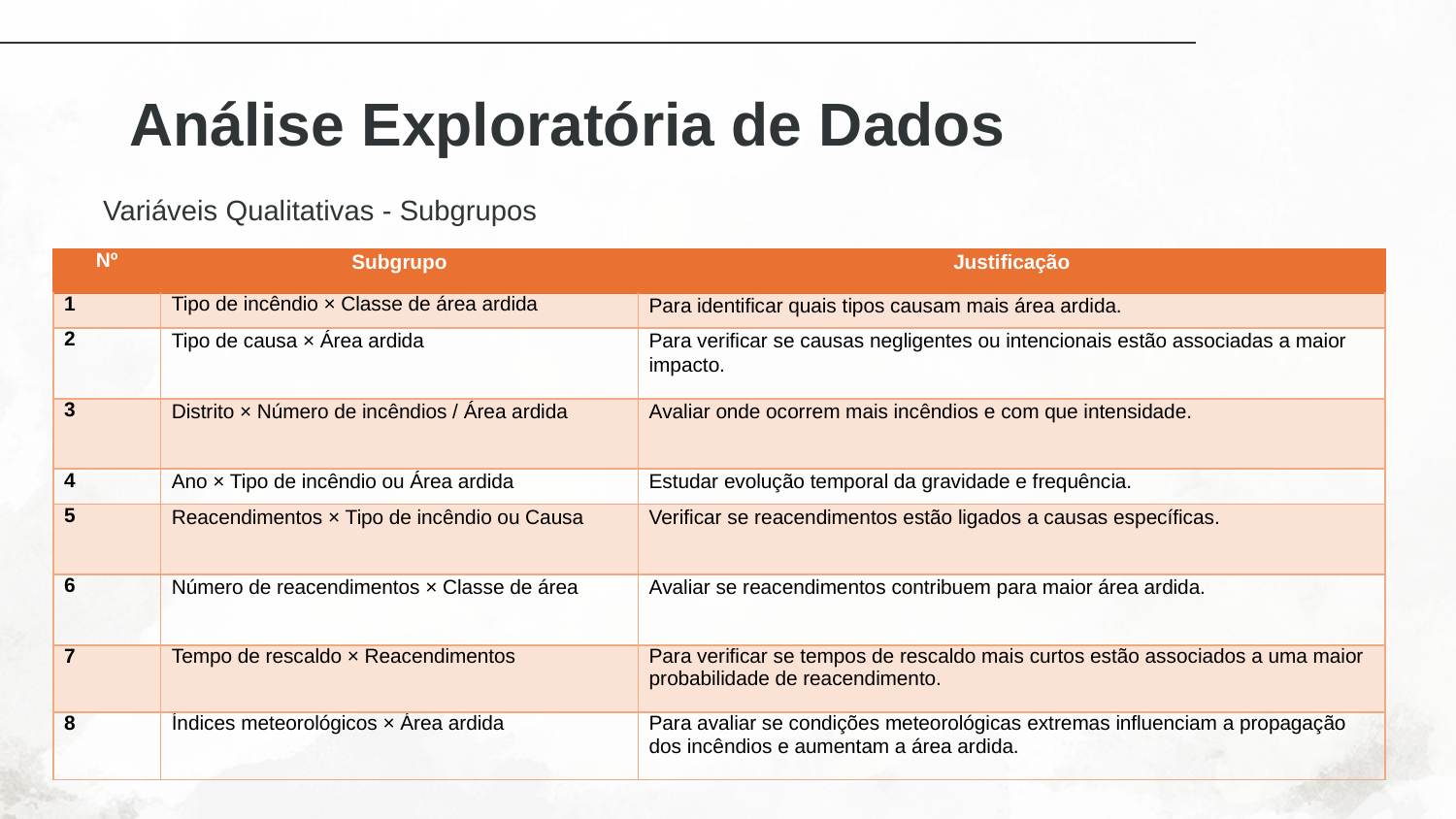

# Análise Exploratória de Dados
Variáveis Qualitativas - Subgrupos
| Nº | Subgrupo | Justificação |
| --- | --- | --- |
| 1 | Tipo de incêndio × Classe de área ardida | Para identificar quais tipos causam mais área ardida. |
| 2 | Tipo de causa × Área ardida | Para verificar se causas negligentes ou intencionais estão associadas a maior impacto. |
| 3 | Distrito × Número de incêndios / Área ardida | Avaliar onde ocorrem mais incêndios e com que intensidade. |
| 4 | Ano × Tipo de incêndio ou Área ardida | Estudar evolução temporal da gravidade e frequência. |
| 5 | Reacendimentos × Tipo de incêndio ou Causa | Verificar se reacendimentos estão ligados a causas específicas. |
| 6 | Número de reacendimentos × Classe de área | Avaliar se reacendimentos contribuem para maior área ardida. |
| 7 | Tempo de rescaldo × Reacendimentos | Para verificar se tempos de rescaldo mais curtos estão associados a uma maior probabilidade de reacendimento. |
| 8 | Índices meteorológicos × Área ardida | Para avaliar se condições meteorológicas extremas influenciam a propagação dos incêndios e aumentam a área ardida. |